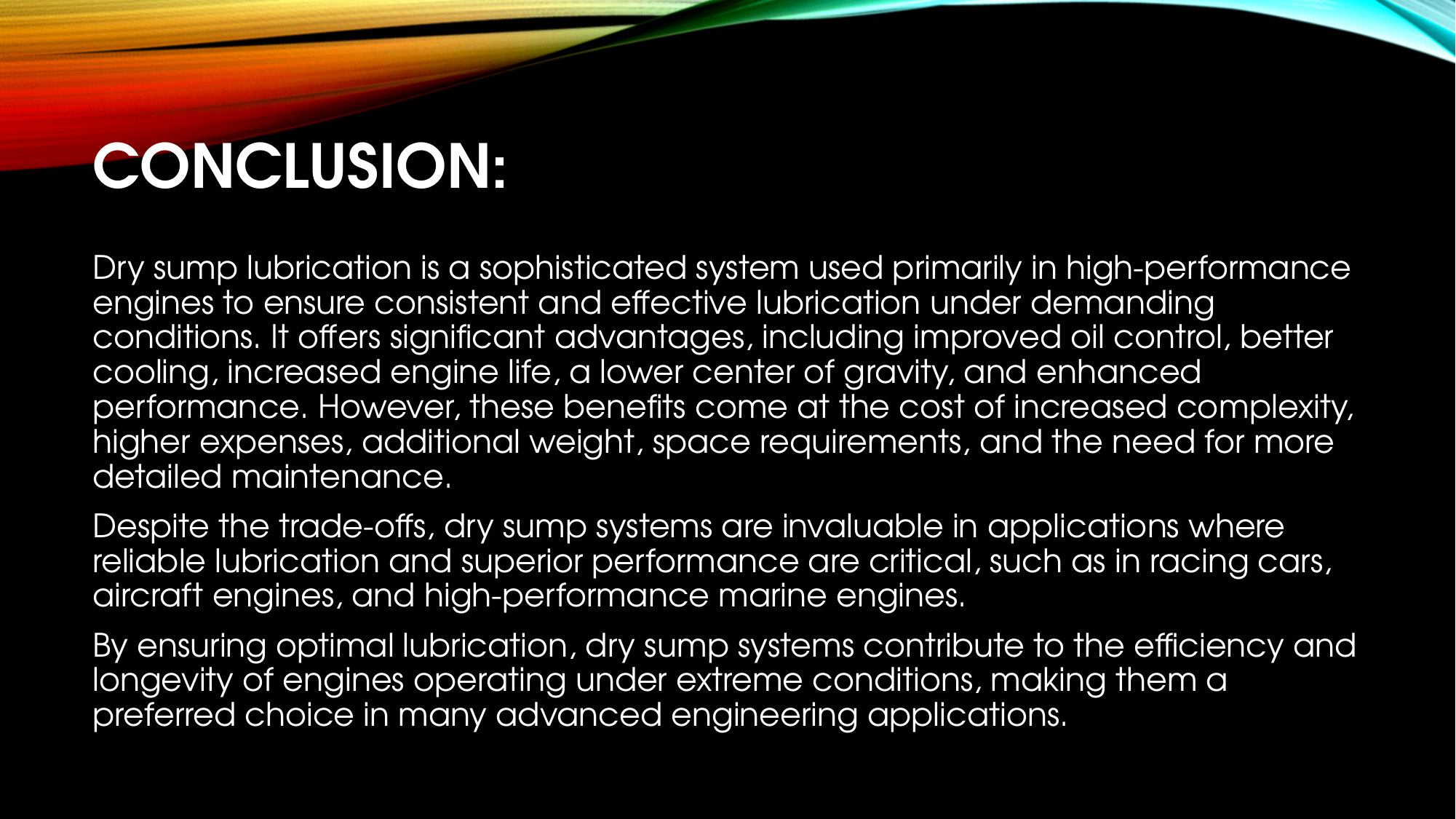

# CONCLUSION:
Dry sump lubrication is a sophisticated system used primarily in high-performance engines to ensure consistent and effective lubrication under demanding conditions. It offers significant advantages, including improved oil control, better cooling, increased engine life, a lower center of gravity, and enhanced performance. However, these benefits come at the cost of increased complexity, higher expenses, additional weight, space requirements, and the need for more detailed maintenance.
Despite the trade-offs, dry sump systems are invaluable in applications where reliable lubrication and superior performance are critical, such as in racing cars, aircraft engines, and high-performance marine engines.
By ensuring optimal lubrication, dry sump systems contribute to the efficiency and longevity of engines operating under extreme conditions, making them a preferred choice in many advanced engineering applications.